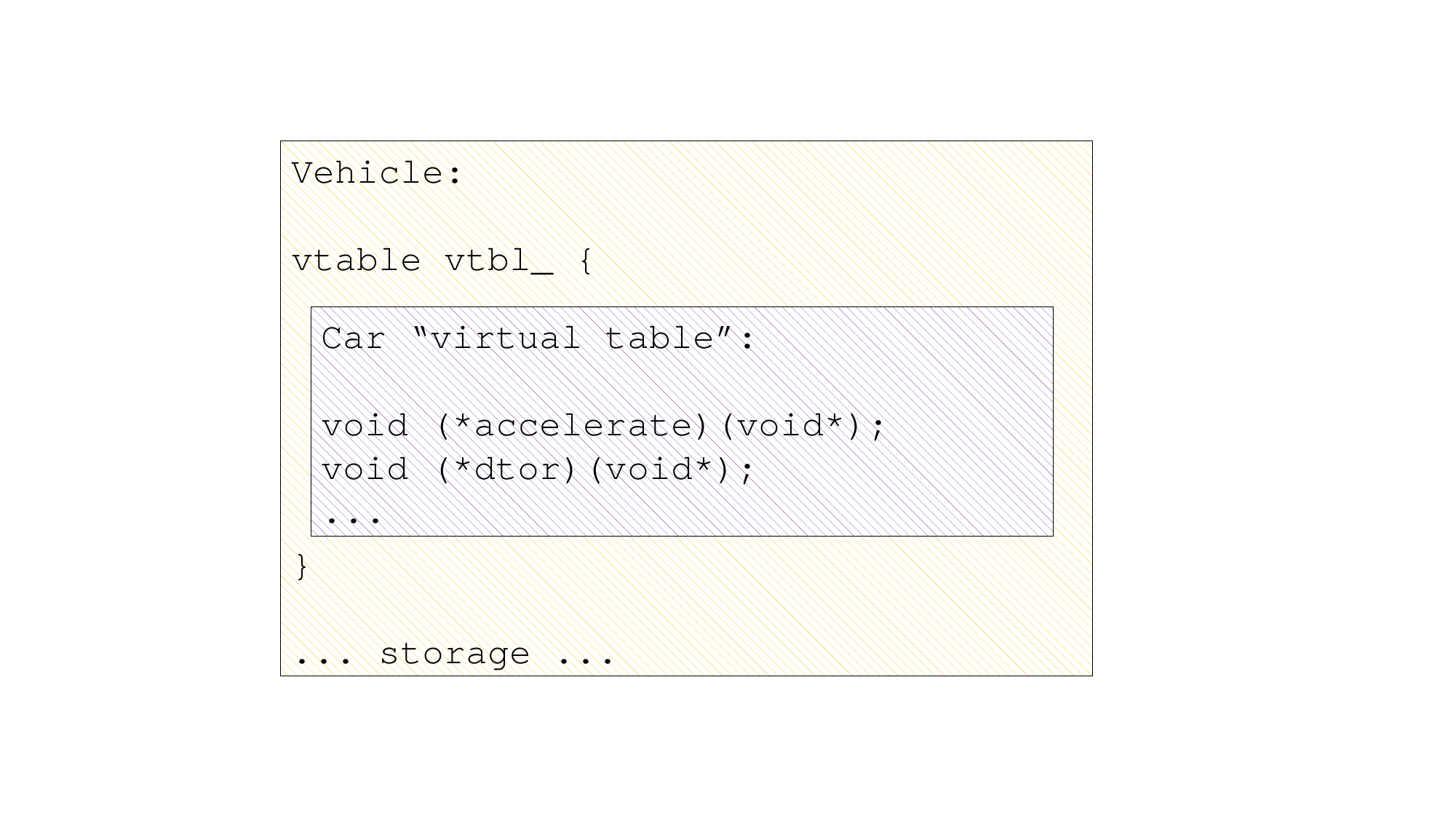

local_vtable.png
Vehicle:

vtable vtbl_ {

}

... storage ...
Car “virtual table”:

void (*accelerate)(void*);
void (*dtor)(void*);
...